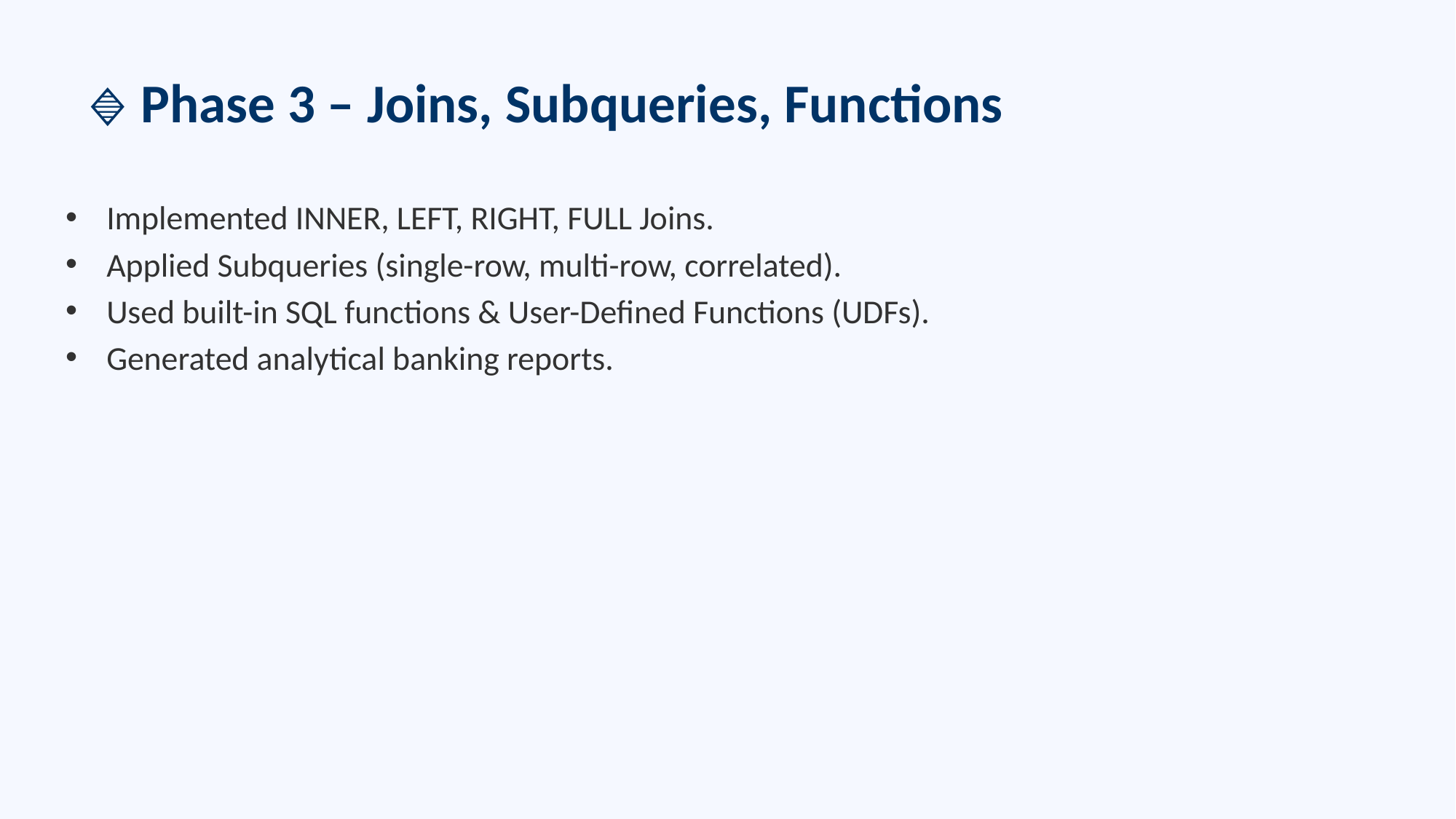

# 🔹 Phase 3 – Joins, Subqueries, Functions
Implemented INNER, LEFT, RIGHT, FULL Joins.
Applied Subqueries (single-row, multi-row, correlated).
Used built-in SQL functions & User-Defined Functions (UDFs).
Generated analytical banking reports.